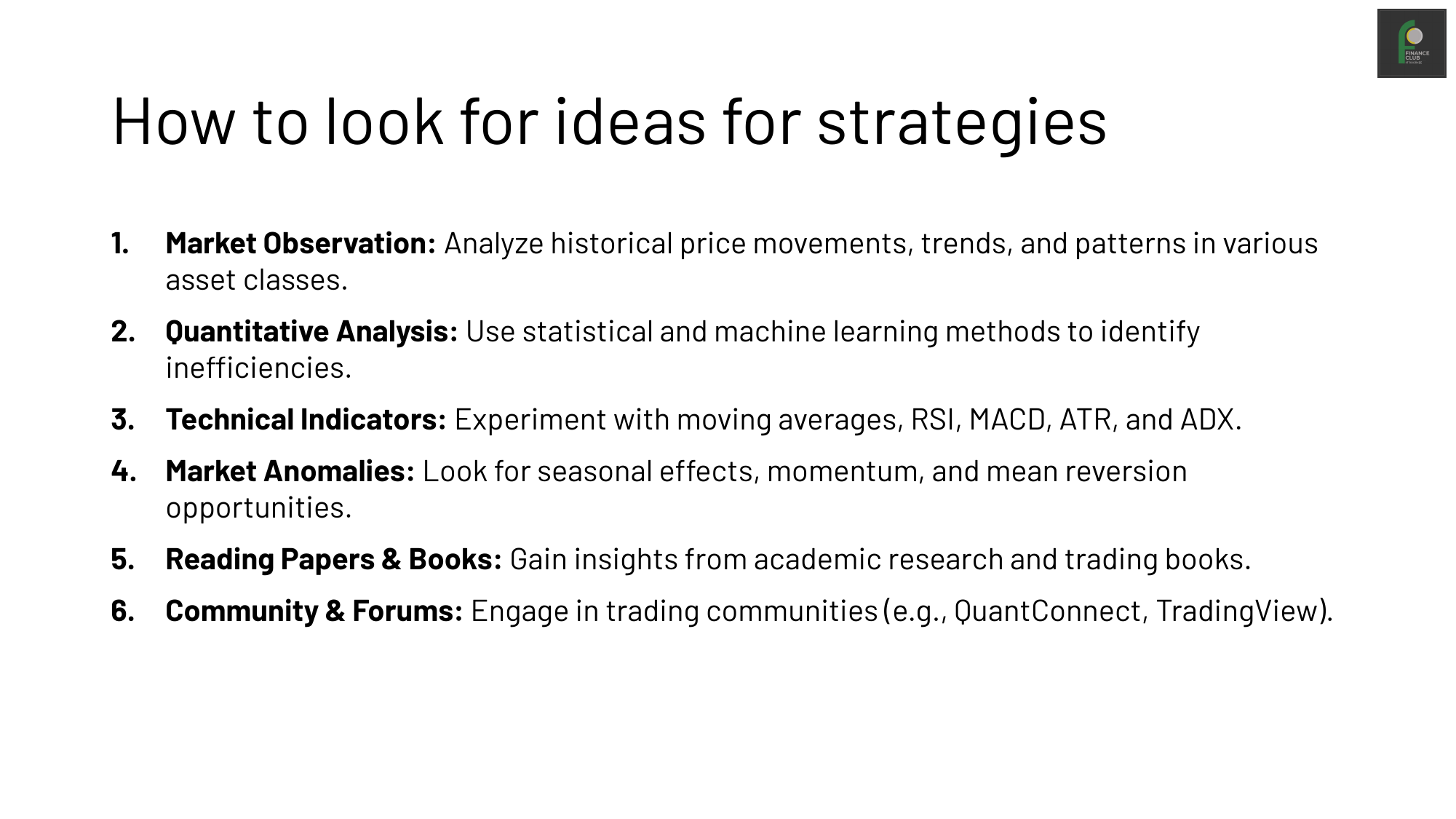

# How to look for ideas for strategies
Market Observation: Analyze historical price movements, trends, and patterns in various asset classes.
Quantitative Analysis: Use statistical and machine learning methods to identify inefficiencies.
Technical Indicators: Experiment with moving averages, RSI, MACD, ATR, and ADX.
Market Anomalies: Look for seasonal effects, momentum, and mean reversion opportunities.
Reading Papers & Books: Gain insights from academic research and trading books.
Community & Forums: Engage in trading communities (e.g., QuantConnect, TradingView).